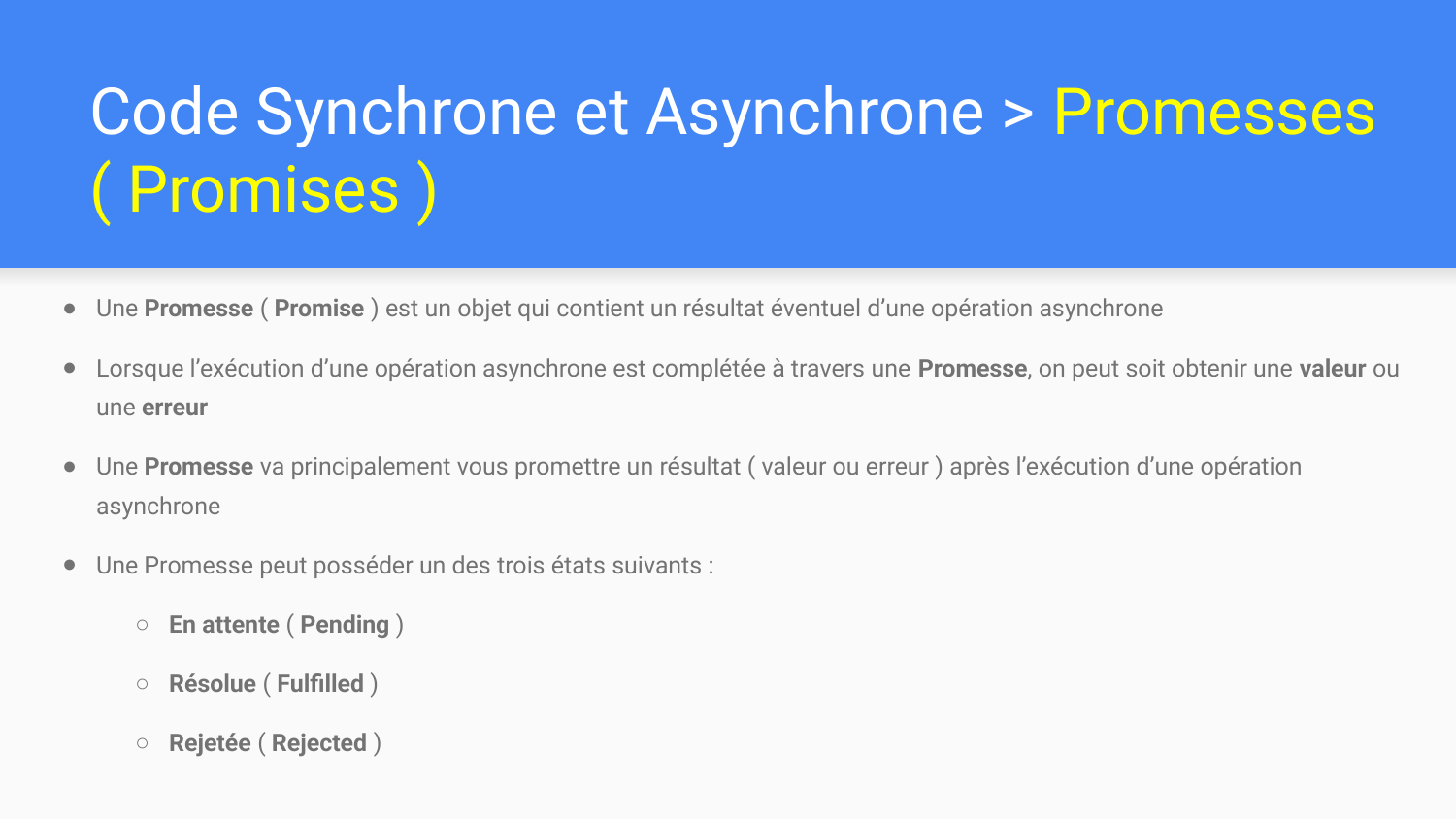

# Code Synchrone et Asynchrone > Promesses ( Promises )
Une Promesse ( Promise ) est un objet qui contient un résultat éventuel d’une opération asynchrone
Lorsque l’exécution d’une opération asynchrone est complétée à travers une Promesse, on peut soit obtenir une valeur ou une erreur
Une Promesse va principalement vous promettre un résultat ( valeur ou erreur ) après l’exécution d’une opération asynchrone
Une Promesse peut posséder un des trois états suivants :
En attente ( Pending )
Résolue ( Fulfilled )
Rejetée ( Rejected )